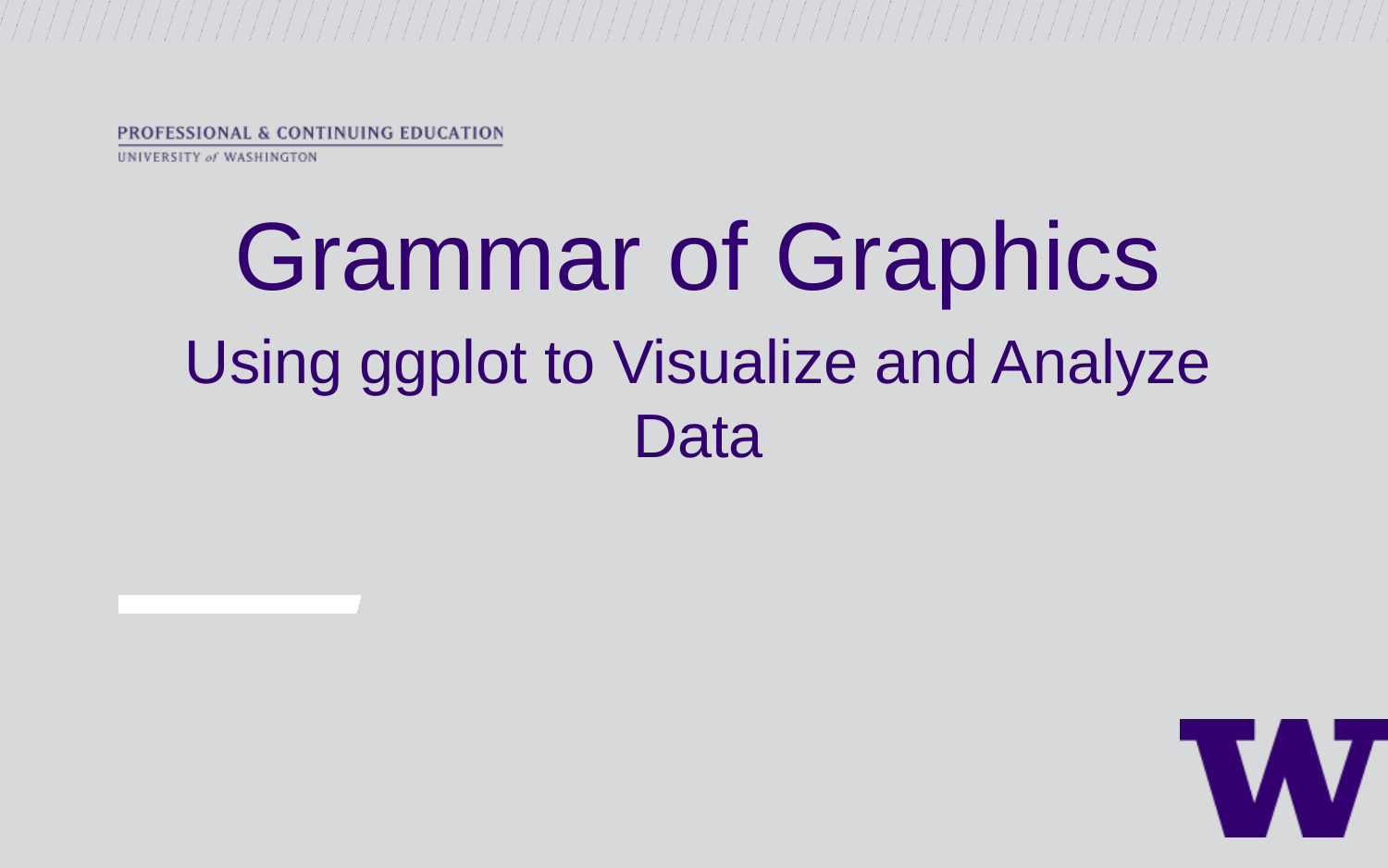

Grammar of Graphics
Using ggplot to Visualize and Analyze Data